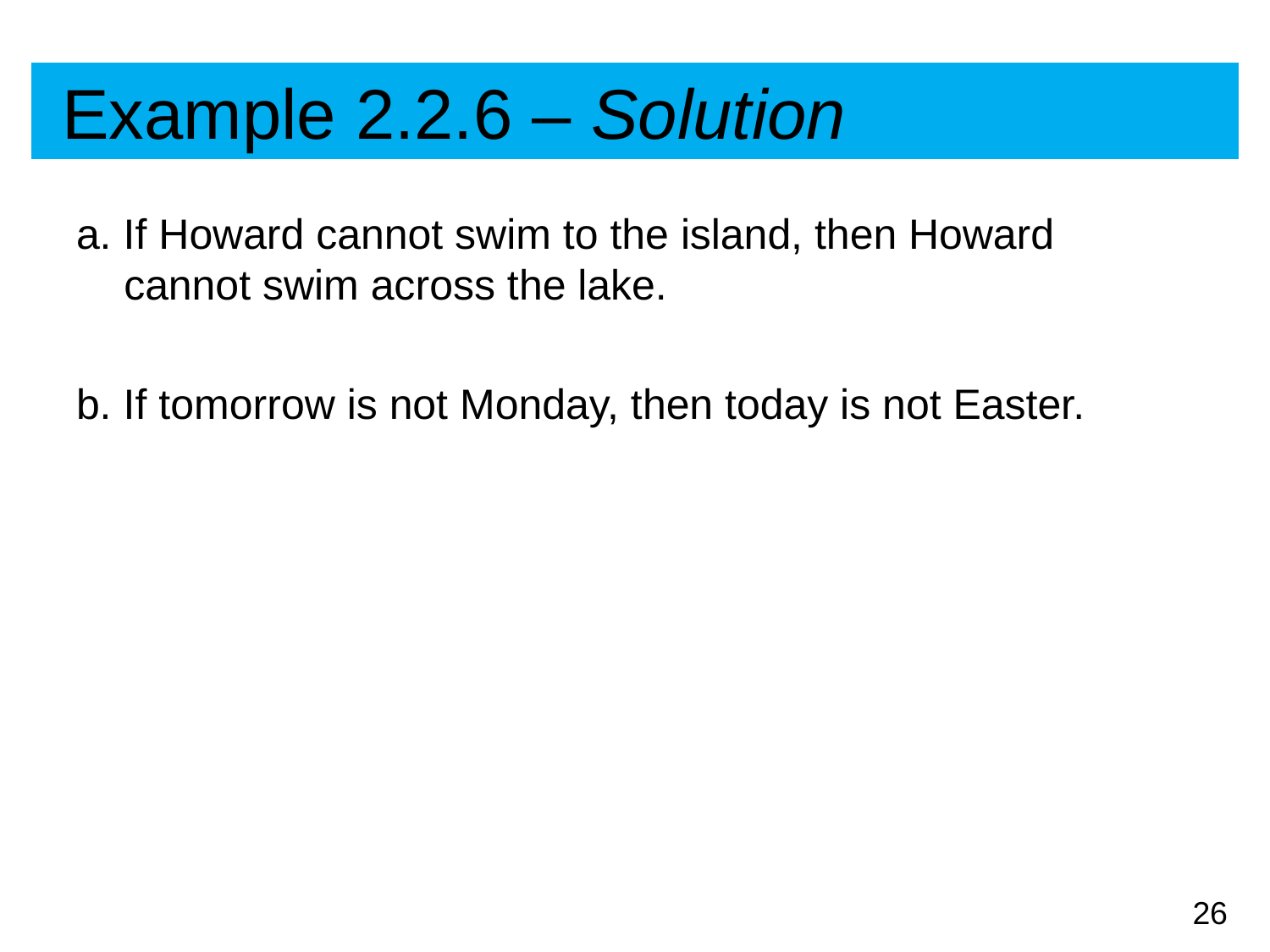

# Example 2.2.6 – Solution
a. If Howard cannot swim to the island, then Howard cannot swim across the lake.

b. If tomorrow is not Monday, then today is not Easter.